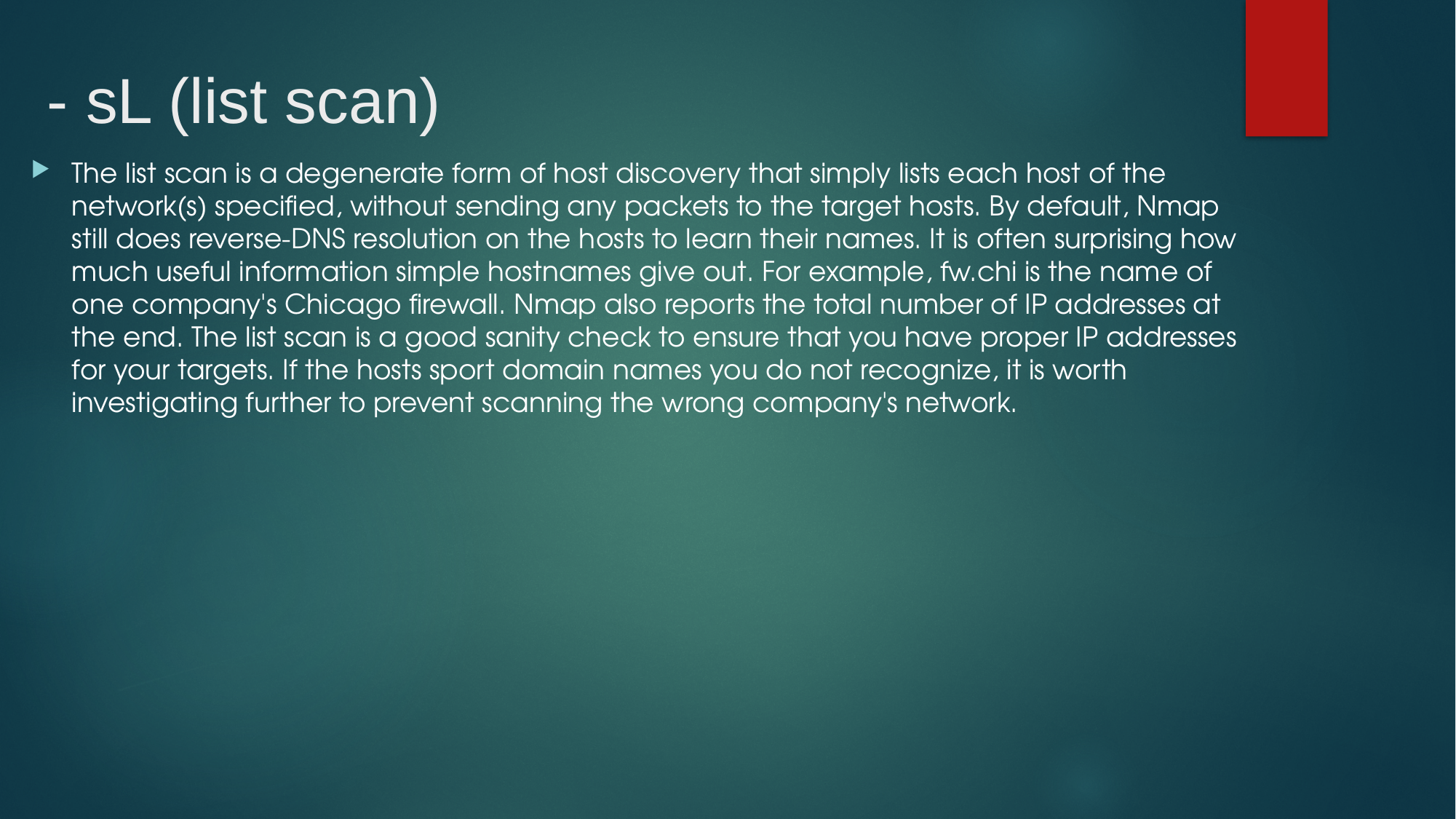

# - sL (list scan)
The list scan is a degenerate form of host discovery that simply lists each host of the network(s) specified, without sending any packets to the target hosts. By default, Nmap still does reverse-DNS resolution on the hosts to learn their names. It is often surprising how much useful information simple hostnames give out. For example, fw.chi is the name of one company's Chicago firewall. Nmap also reports the total number of IP addresses at the end. The list scan is a good sanity check to ensure that you have proper IP addresses for your targets. If the hosts sport domain names you do not recognize, it is worth investigating further to prevent scanning the wrong company's network.